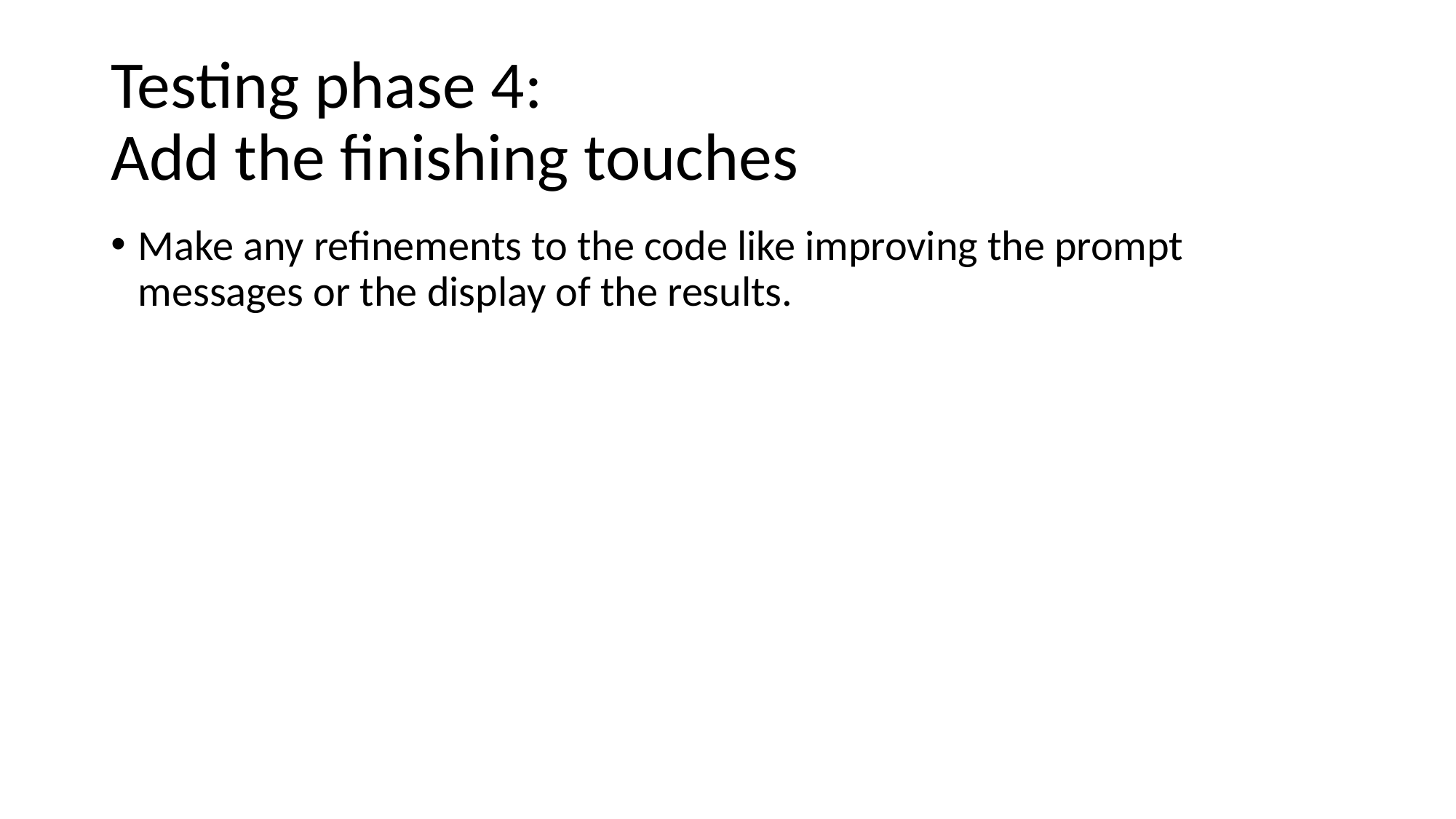

# Testing phase 4: Add the finishing touches
Make any refinements to the code like improving the prompt messages or the display of the results.